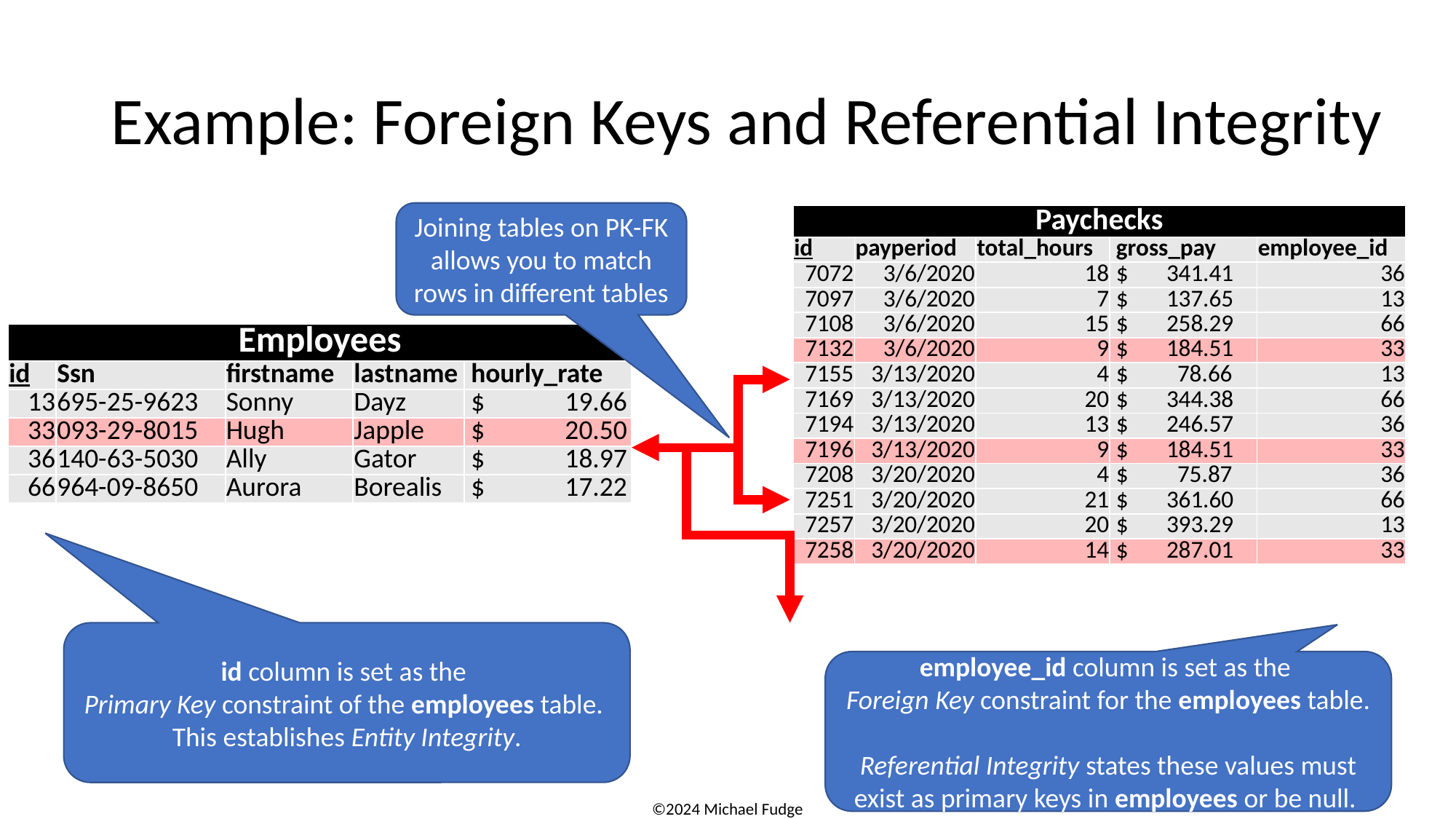

# Example: Foreign Keys and Referential Integrity
Joining tables on PK-FK allows you to match rows in different tables
| Paychecks |  |  |  |  |
| --- | --- | --- | --- | --- |
| id | payperiod | total\_hours | gross\_pay | employee\_id |
| 7072 | 3/6/2020 | 18 | $ 341.41 | 36 |
| 7097 | 3/6/2020 | 7 | $ 137.65 | 13 |
| 7108 | 3/6/2020 | 15 | $ 258.29 | 66 |
| 7132 | 3/6/2020 | 9 | $ 184.51 | 33 |
| 7155 | 3/13/2020 | 4 | $ 78.66 | 13 |
| 7169 | 3/13/2020 | 20 | $ 344.38 | 66 |
| 7194 | 3/13/2020 | 13 | $ 246.57 | 36 |
| 7196 | 3/13/2020 | 9 | $ 184.51 | 33 |
| 7208 | 3/20/2020 | 4 | $ 75.87 | 36 |
| 7251 | 3/20/2020 | 21 | $ 361.60 | 66 |
| 7257 | 3/20/2020 | 20 | $ 393.29 | 13 |
| 7258 | 3/20/2020 | 14 | $ 287.01 | 33 |
| Employees |  |  |  |  |
| --- | --- | --- | --- | --- |
| id | Ssn | firstname | lastname | hourly\_rate |
| 13 | 695-25-9623 | Sonny | Dayz | $ 19.66 |
| 33 | 093-29-8015 | Hugh | Japple | $ 20.50 |
| 36 | 140-63-5030 | Ally | Gator | $ 18.97 |
| 66 | 964-09-8650 | Aurora | Borealis | $ 17.22 |
id column is set as the
Primary Key constraint of the employees table.
This establishes Entity Integrity.
employee_id column is set as the
Foreign Key constraint for the employees table.
Referential Integrity states these values must exist as primary keys in employees or be null.